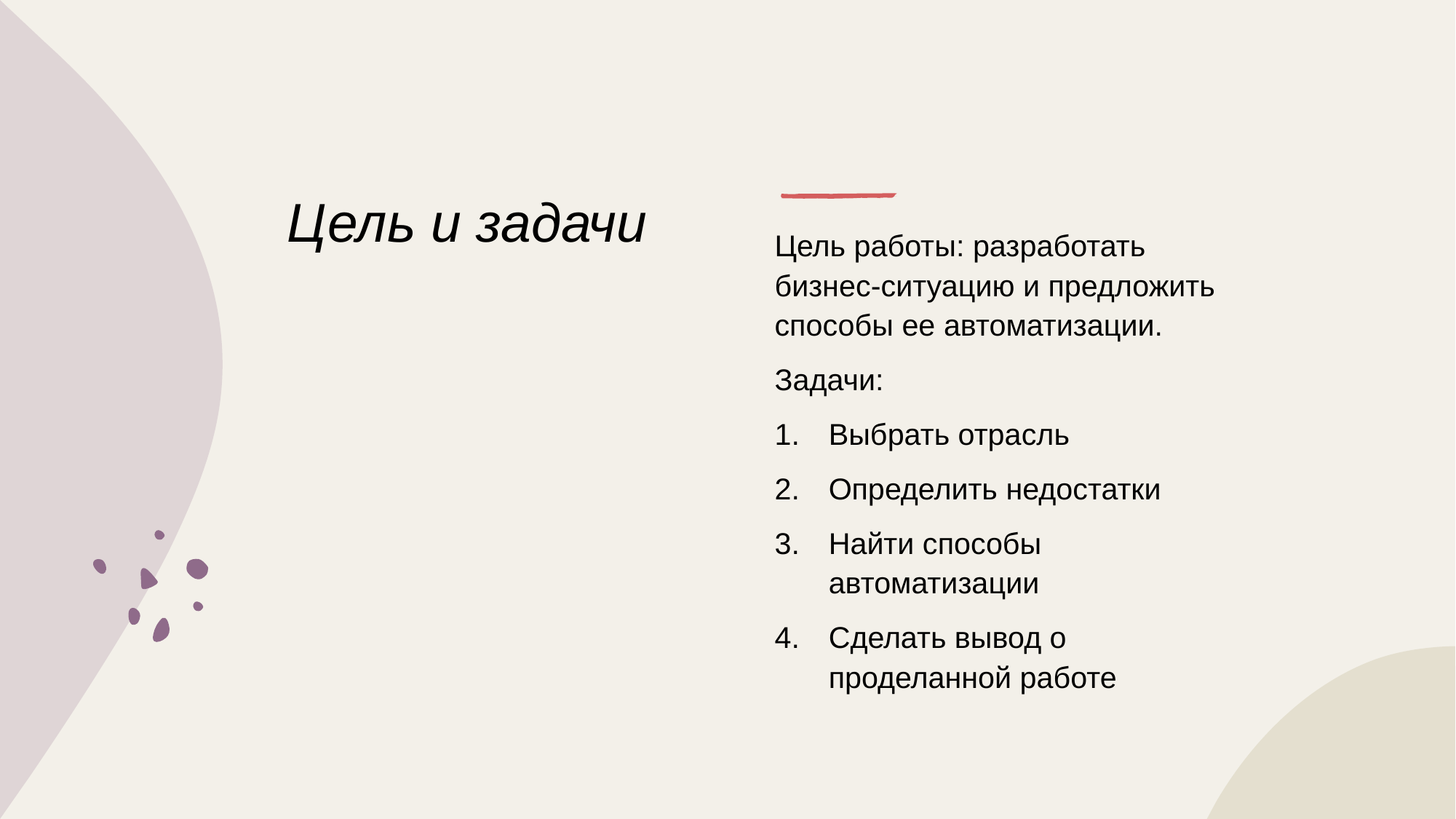

# Цель и задачи

Цель работы: разработать бизнес-ситуацию и предложить способы ее автоматизации.
Задачи:
Выбрать отрасль
Определить недостатки
Найти способы автоматизации
Сделать вывод о проделанной работе